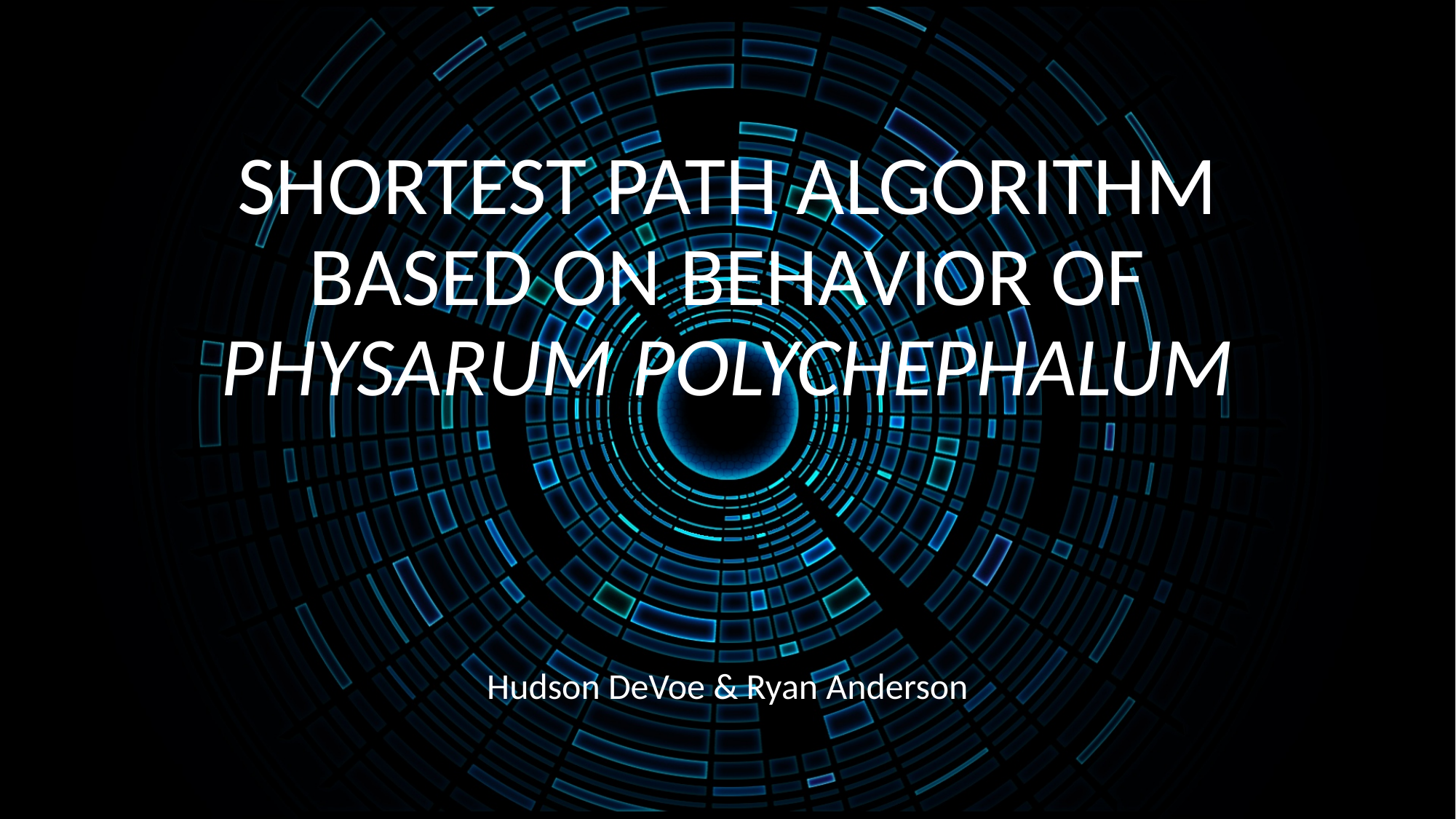

# SHORTEST PATH ALGORITHM BASED ON BEHAVIOR OF PHYSARUM POLYCHEPHALUM
Hudson DeVoe & Ryan Anderson